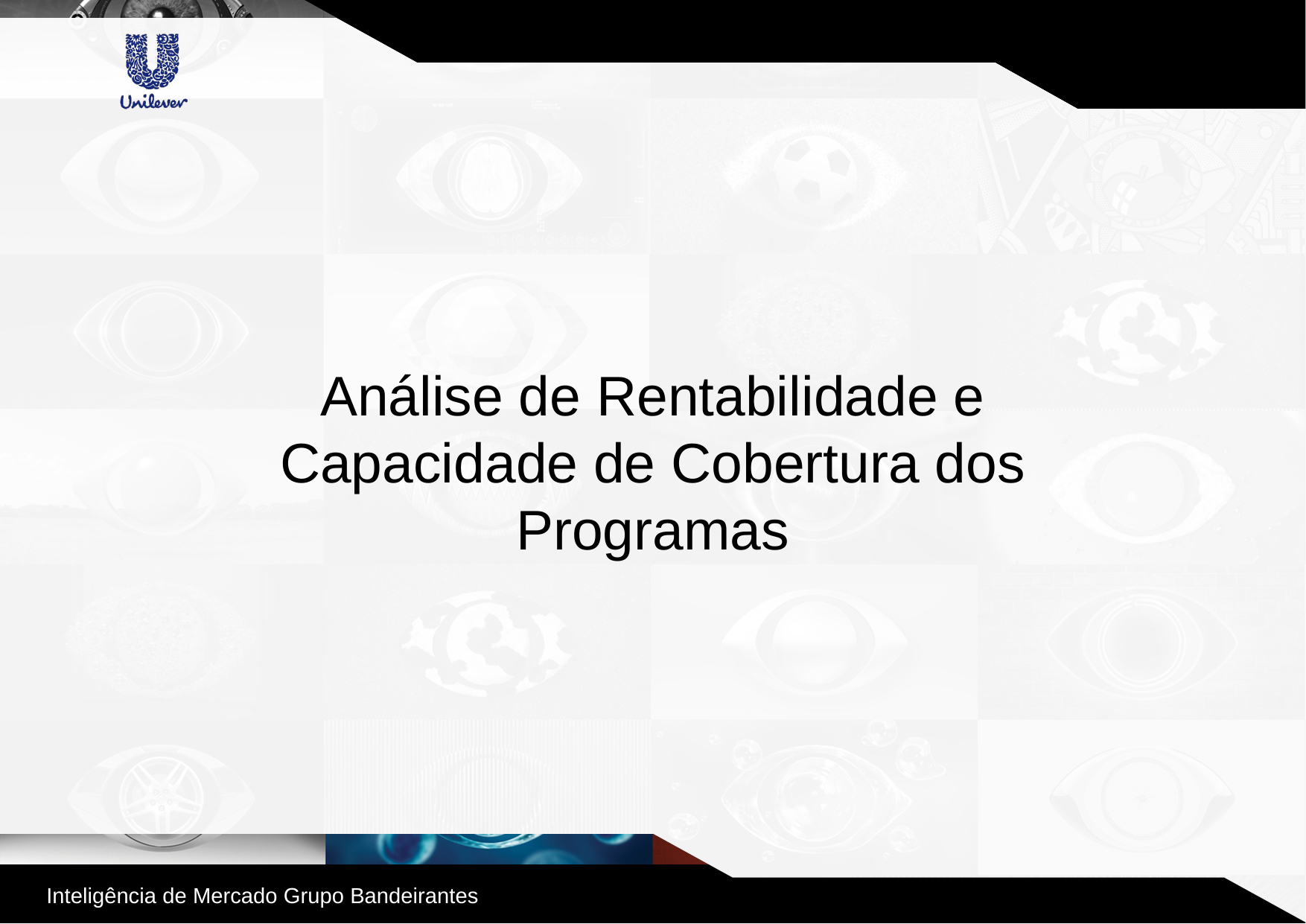

Análise de Rentabilidade e Capacidade de Cobertura dos Programas